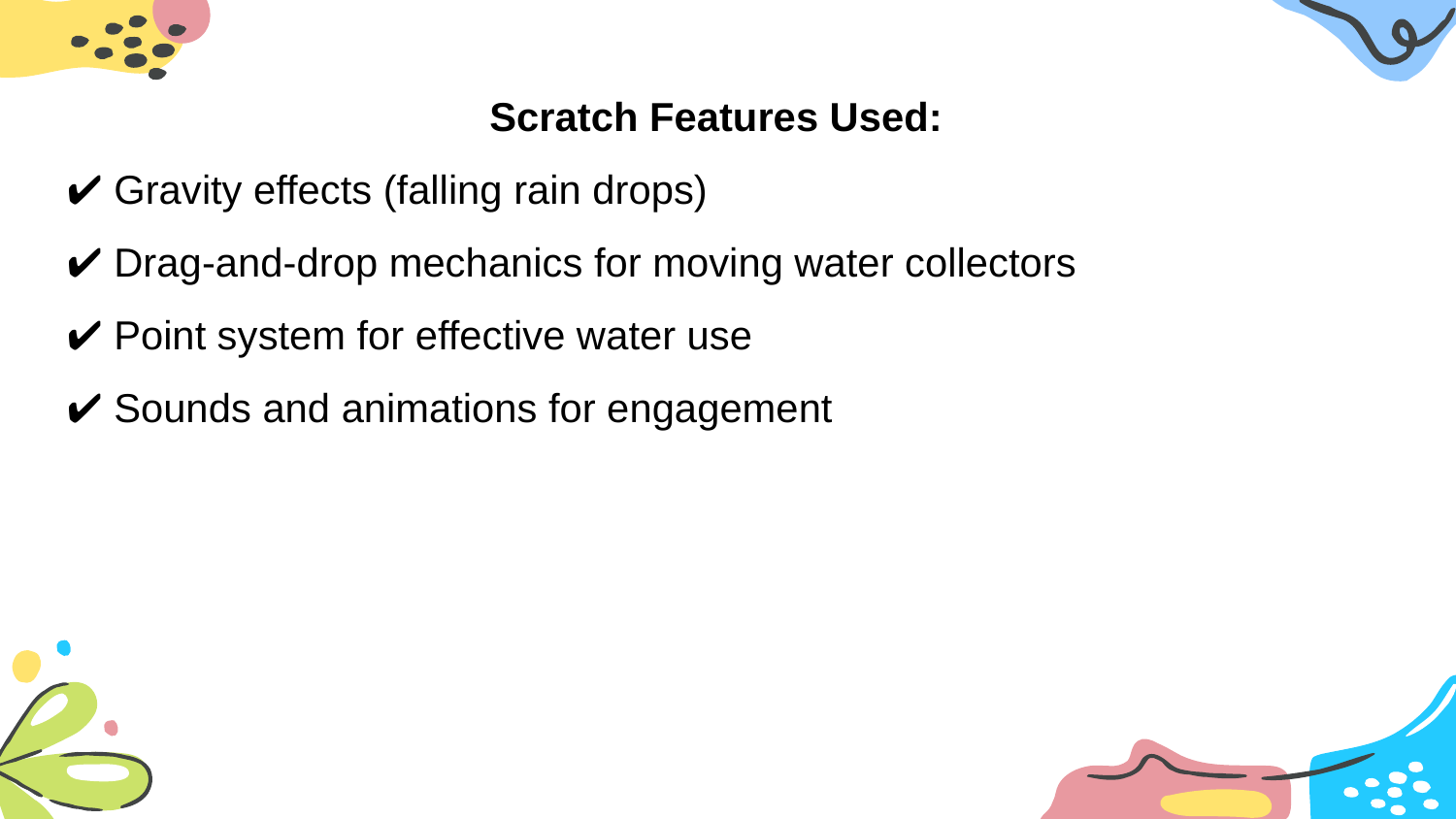

Scratch Features Used:
✔️ Gravity effects (falling rain drops)
✔️ Drag-and-drop mechanics for moving water collectors
✔️ Point system for effective water use
✔️ Sounds and animations for engagement